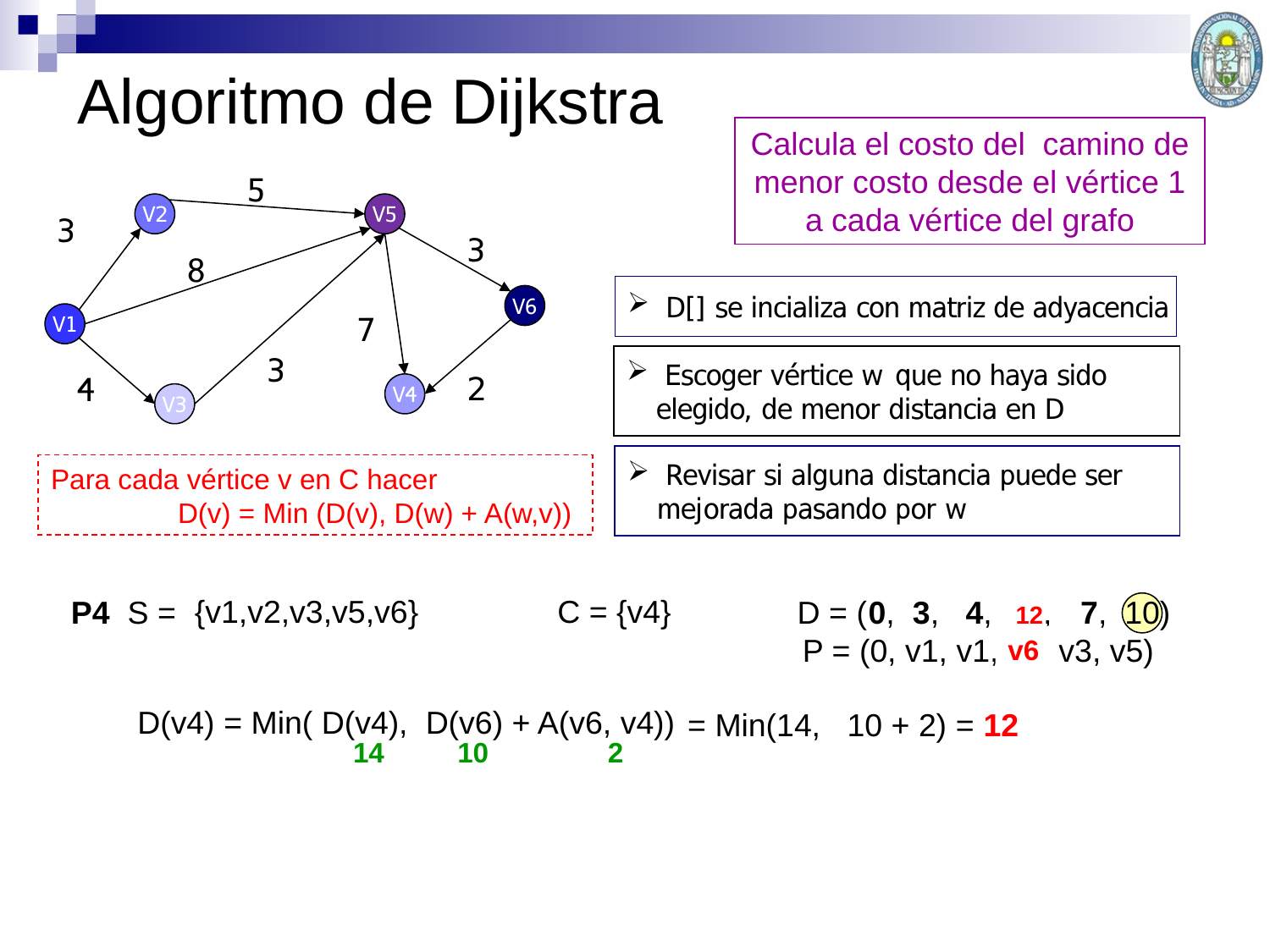

Algoritmo de Dijkstra
Calcula el costo del  camino de menor costo desde el vértice 1 a cada vértice del grafo
5
V2
V5
3
3
8
 D[] se incializa con matriz de adyacencia
V6
V1
7
3
 Escoger vértice w que no haya sido elegido, de menor distancia en D
2
4
V4
V3
 Revisar si alguna distancia puede ser mejorada pasando por w
Para cada vértice v en C hacer
	D(v) = Min (D(v), D(w) + A(w,v))
{v1,v2,v3,v5,v6}
C = {v4}
P4  S =  {v1,v2,v3,v5}                    C = {v4, v6}         D = (0,  3,   4,  14,   7,  10)
					         P = (0, v1, v1, v5, v3, v5)
12,

v6
D(v4) = Min( D(v4),  D(v6) + A(v6, v4))
= Min(14,   10 + 2) = 12
14
10
2